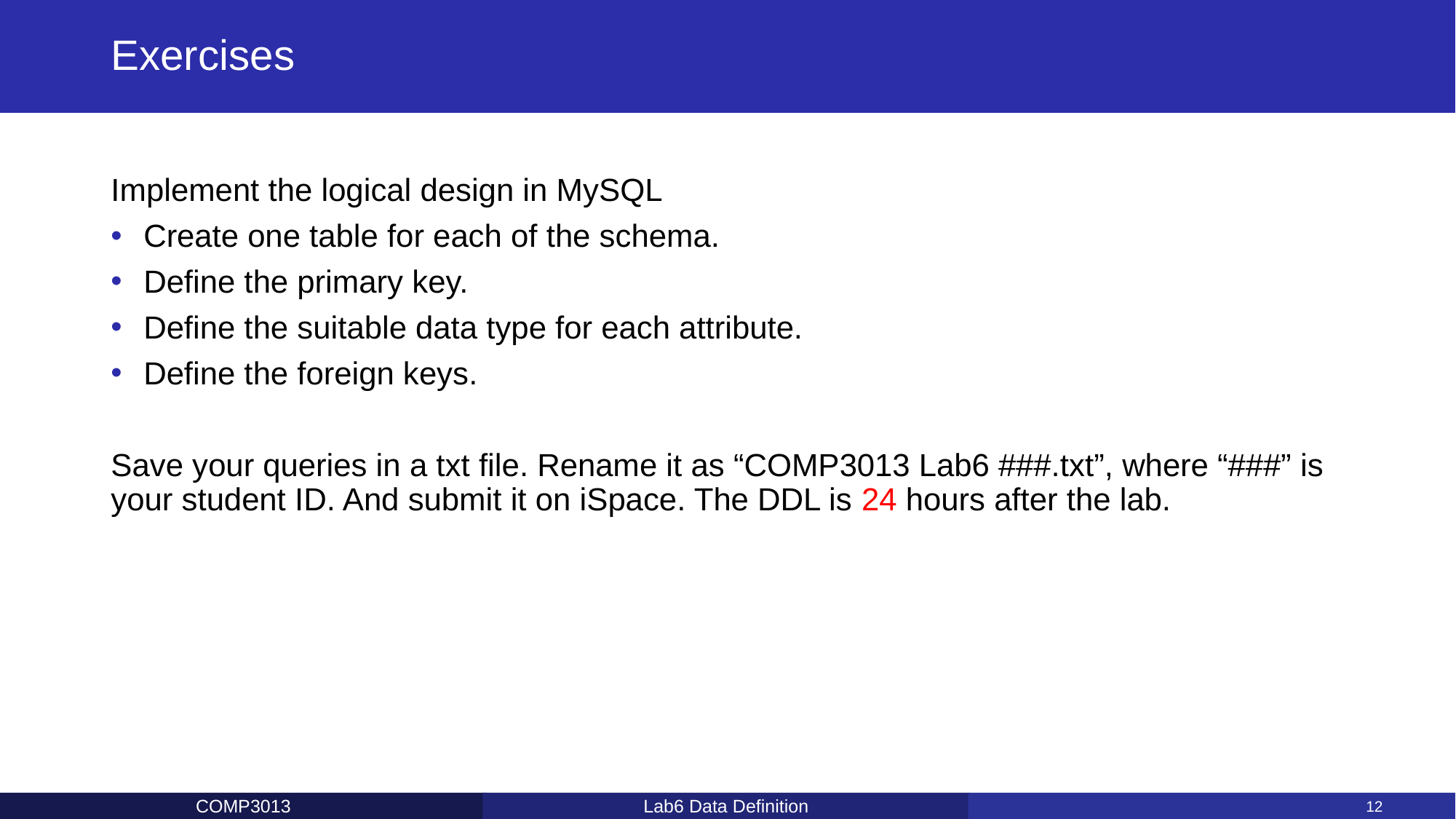

# Exercises
Implement the logical design in MySQL
Create one table for each of the schema.
Define the primary key.
Define the suitable data type for each attribute.
Define the foreign keys.

Save your queries in a txt file. Rename it as “COMP3013 Lab6 ###.txt”, where “###” is your student ID. And submit it on iSpace. The DDL is 24 hours after the lab.